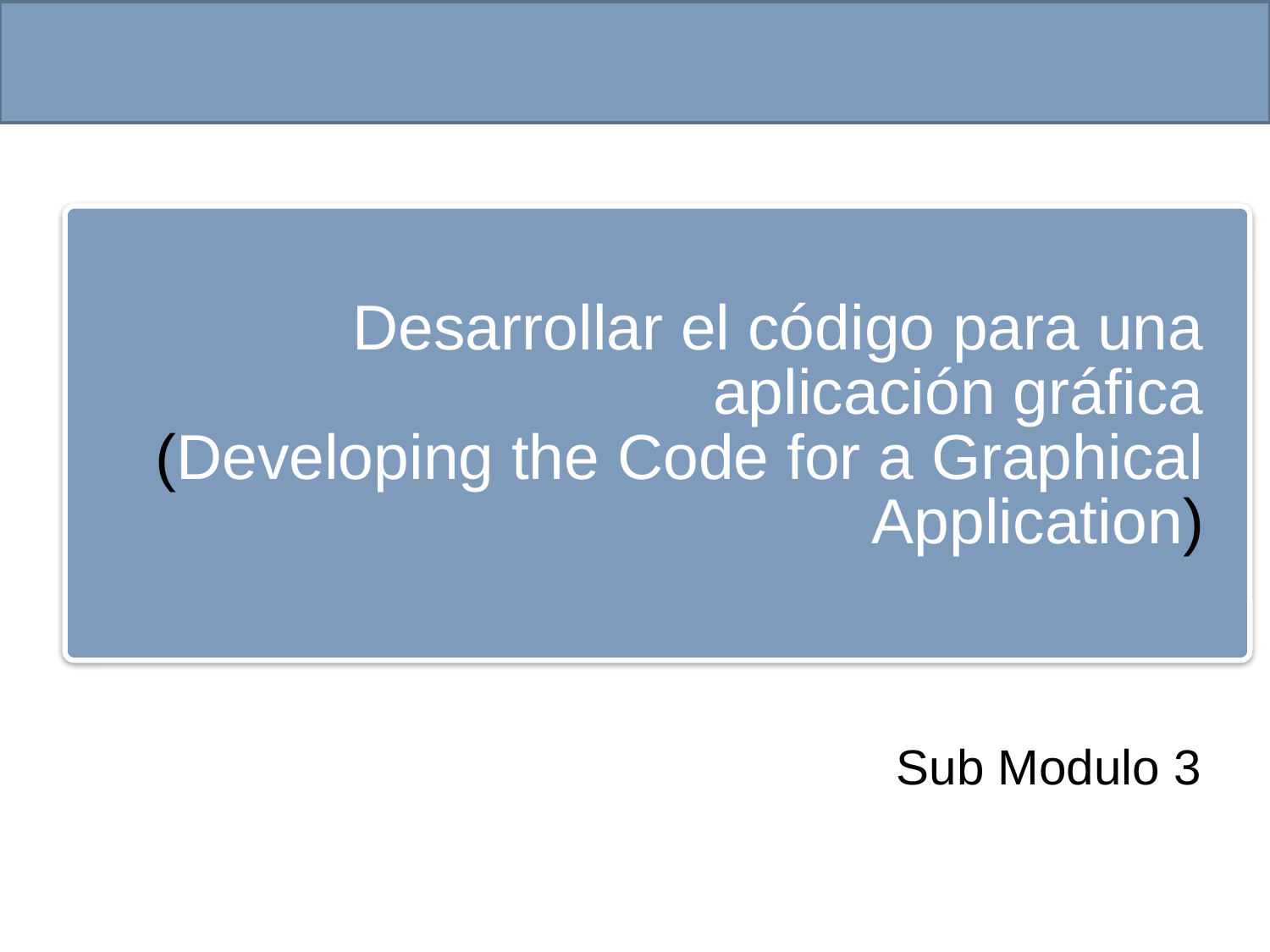

# Desarrollar el código para una aplicación gráfica (Developing the Code for a Graphical Application)
Sub Modulo 3